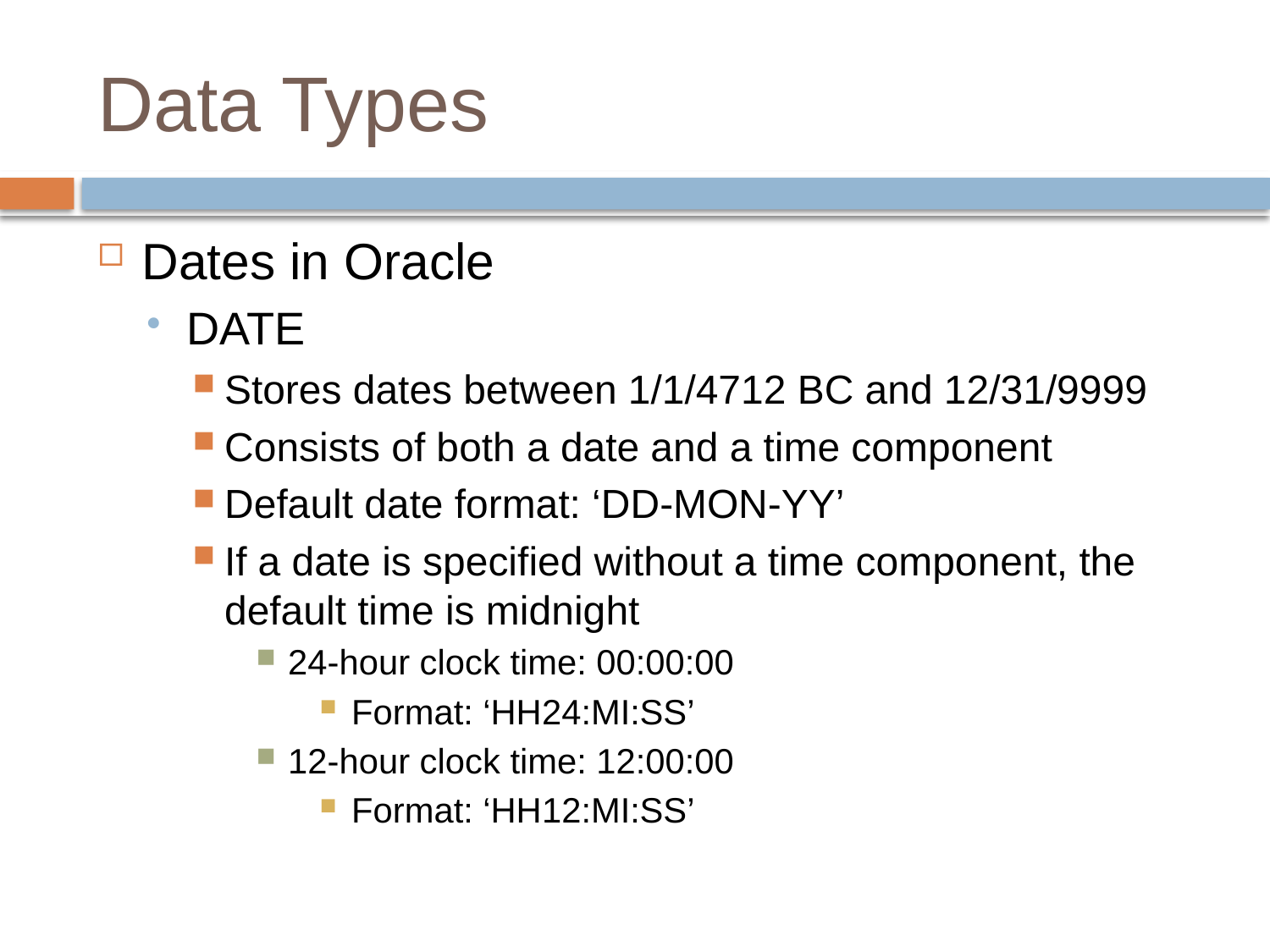

# Data Types
Dates in Oracle
DATE
Stores dates between 1/1/4712 BC and 12/31/9999
Consists of both a date and a time component
Default date format: ‘DD-MON-YY’
If a date is specified without a time component, the default time is midnight
24-hour clock time: 00:00:00
Format: ‘HH24:MI:SS’
12-hour clock time: 12:00:00
Format: ‘HH12:MI:SS’